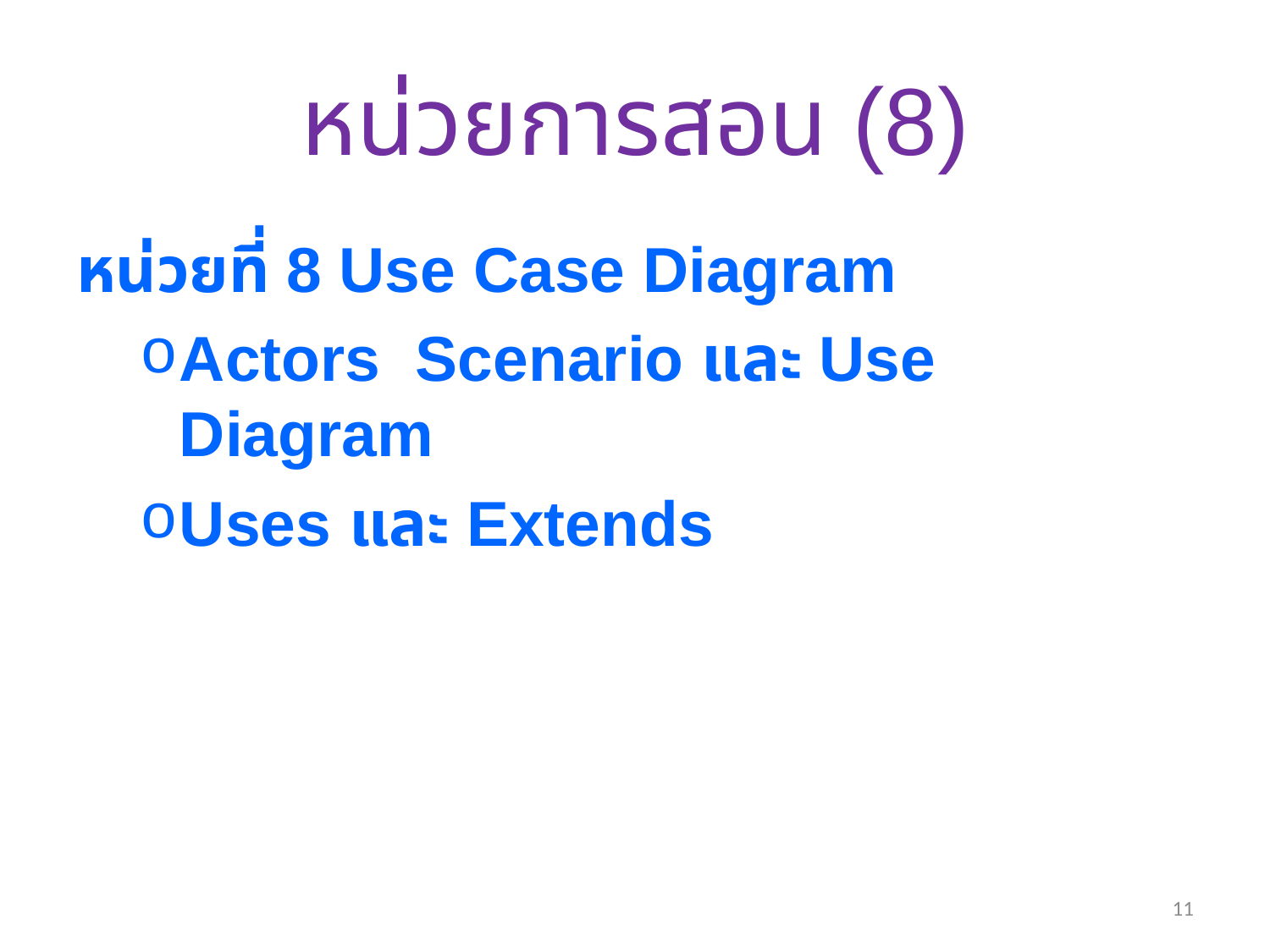

# หน่วยการสอน (8)
หน่วยที่ 8 Use Case Diagram
Actors  Scenario และ Use Diagram
Uses และ Extends
11